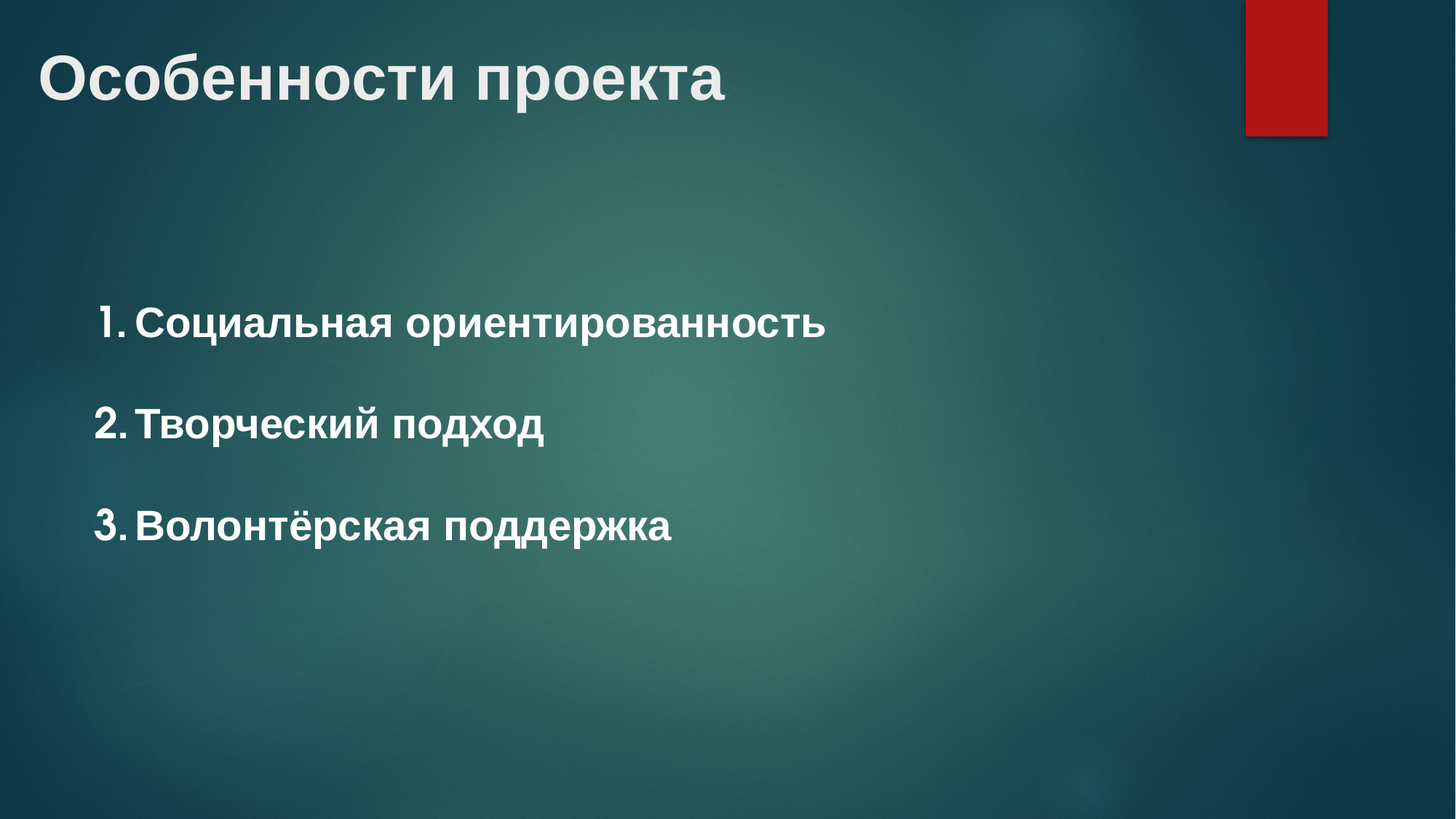

# Особенности проекта

Социальная ориентированность

Творческий подход

Волонтёрская поддержка